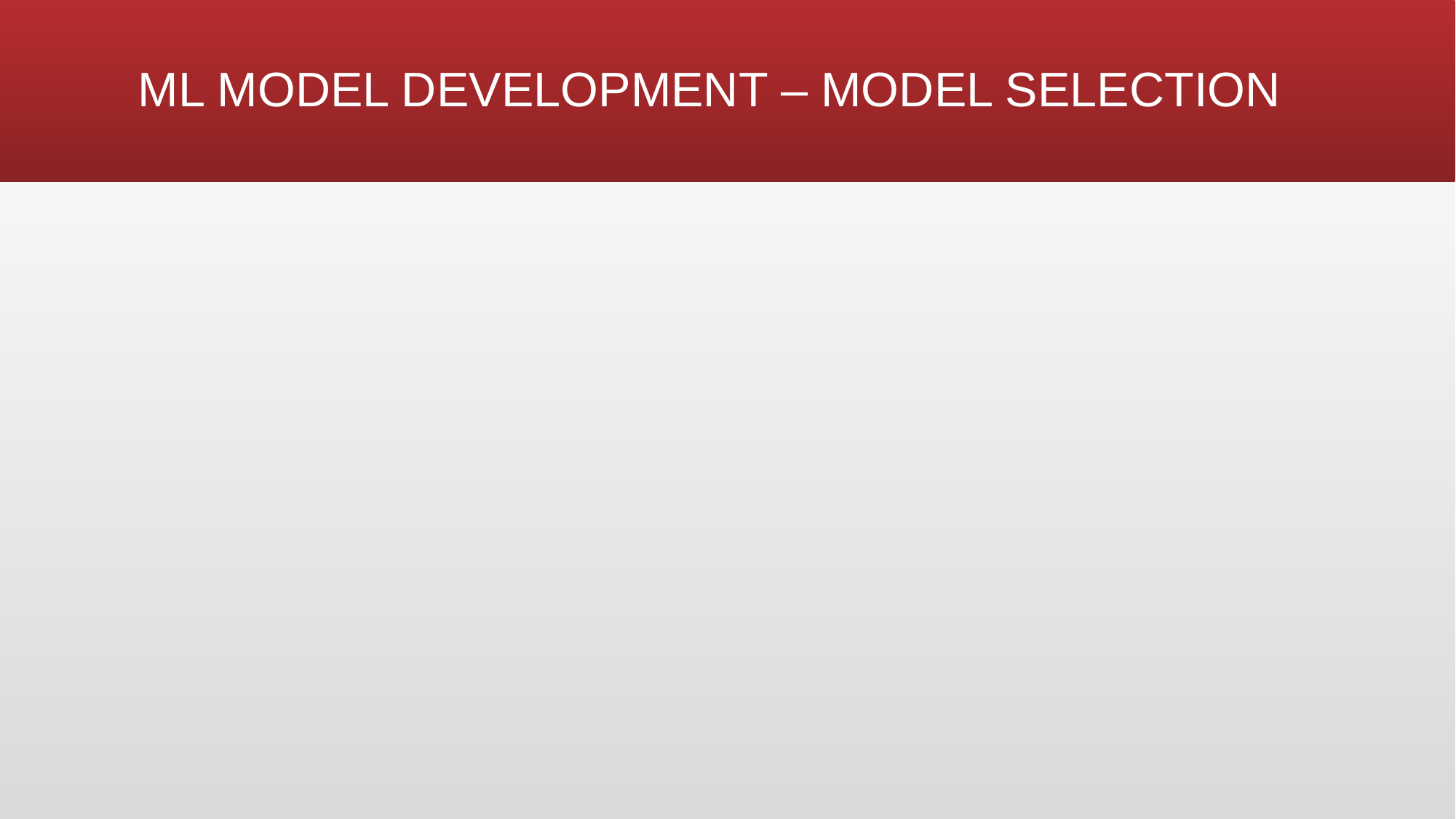

# ML MODEL DEVELOPMENT – MODEL SELECTION